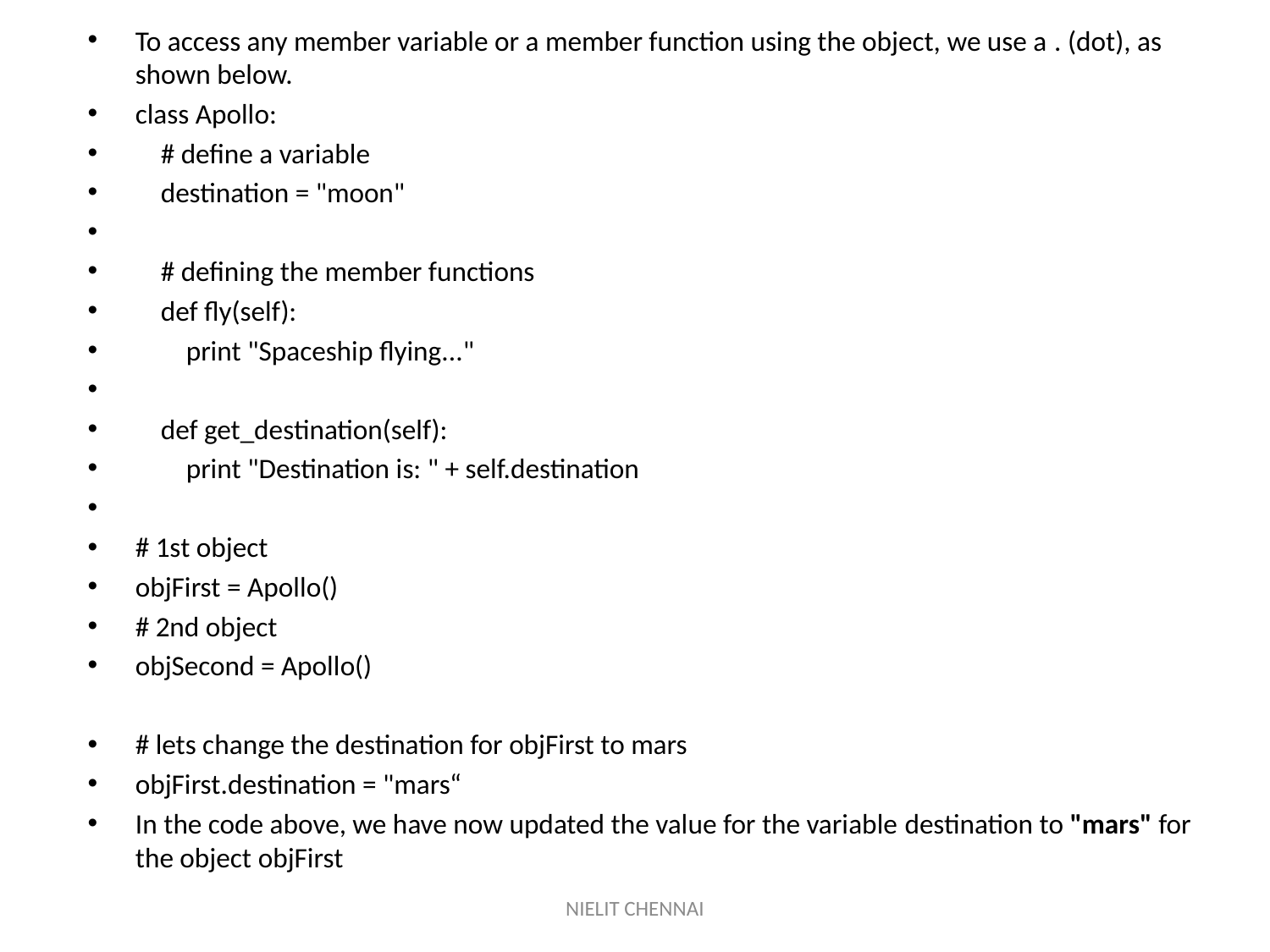

To access any member variable or a member function using the object, we use a . (dot), as shown below.
class Apollo:
    # define a variable
    destination = "moon"

    # defining the member functions
    def fly(self):
        print "Spaceship flying..."

    def get_destination(self):
        print "Destination is: " + self.destination

# 1st object
objFirst = Apollo()
# 2nd object
objSecond = Apollo()

# lets change the destination for objFirst to mars
objFirst.destination = "mars“
In the code above, we have now updated the value for the variable destination to "mars" for the object objFirst
NIELIT CHENNAI